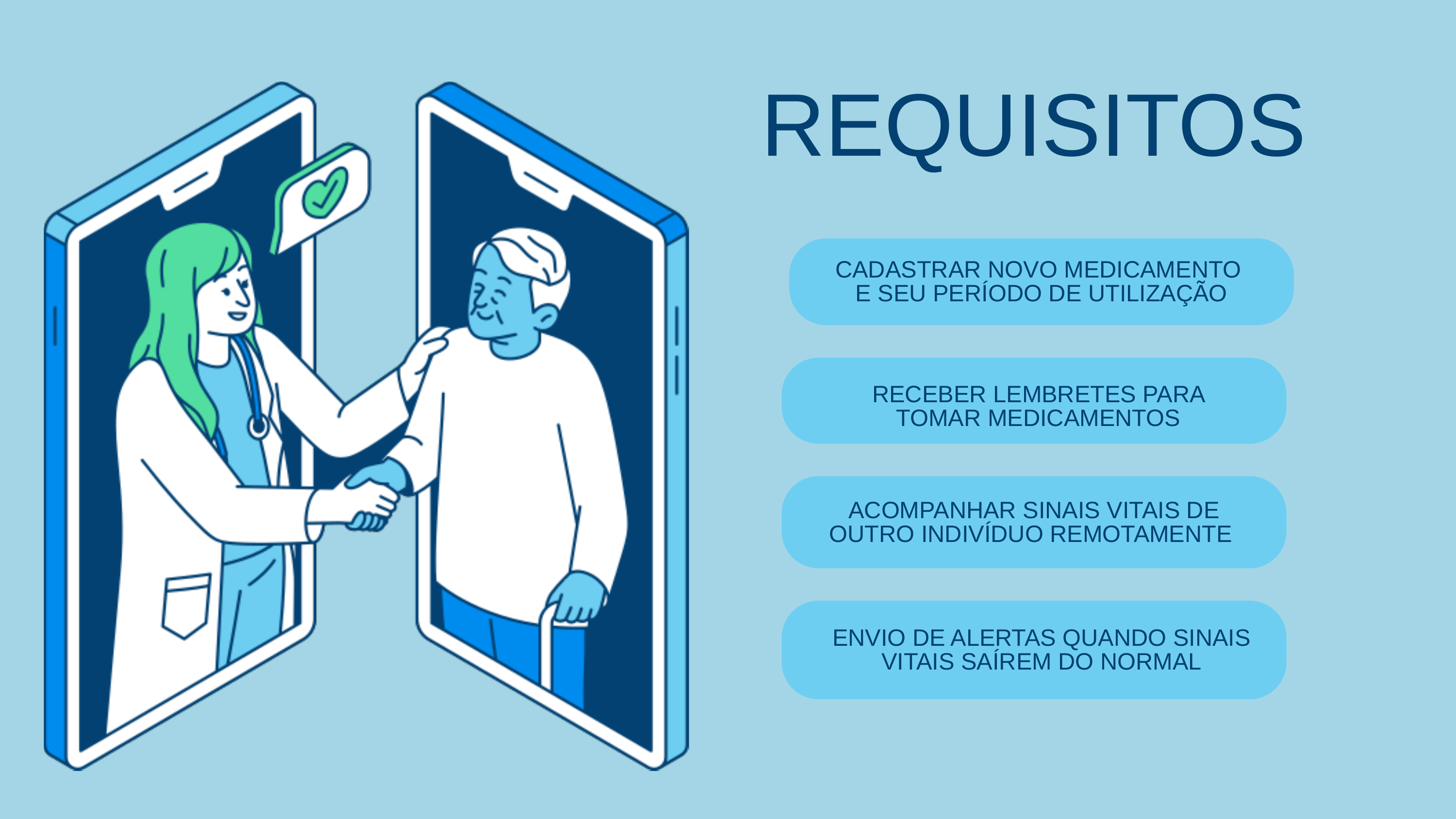

REQUISITOS

CADASTRAR NOVO MEDICAMENTO
E SEU PERÍODO DE UTILIZAÇÃO

RECEBER LEMBRETES PARA
TOMAR MEDICAMENTOS

 ACOMPANHAR SINAIS VITAIS DE
OUTRO INDIVÍDUO REMOTAMENTE

ENVIO DE ALERTAS QUANDO SINAIS VITAIS SAÍREM DO NORMAL